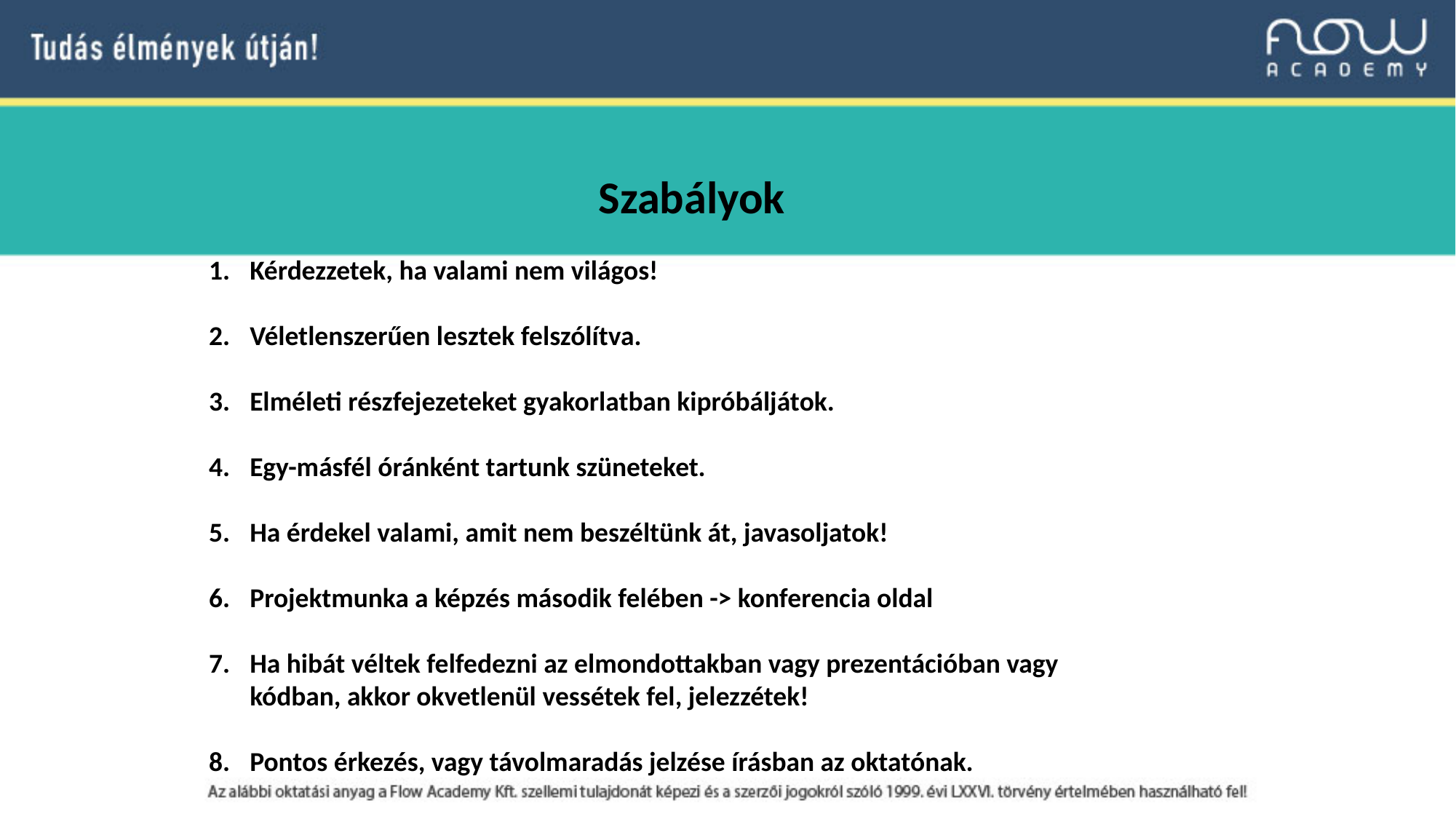

Szabályok
Kérdezzetek, ha valami nem világos!

Véletlenszerűen lesztek felszólítva.

Elméleti részfejezeteket gyakorlatban kipróbáljátok.

Egy-másfél óránként tartunk szüneteket.

Ha érdekel valami, amit nem beszéltünk át, javasoljatok!

Projektmunka a képzés második felében -> konferencia oldal

Ha hibát véltek felfedezni az elmondottakban vagy prezentációban vagy kódban, akkor okvetlenül vessétek fel, jelezzétek!

Pontos érkezés, vagy távolmaradás jelzése írásban az oktatónak.